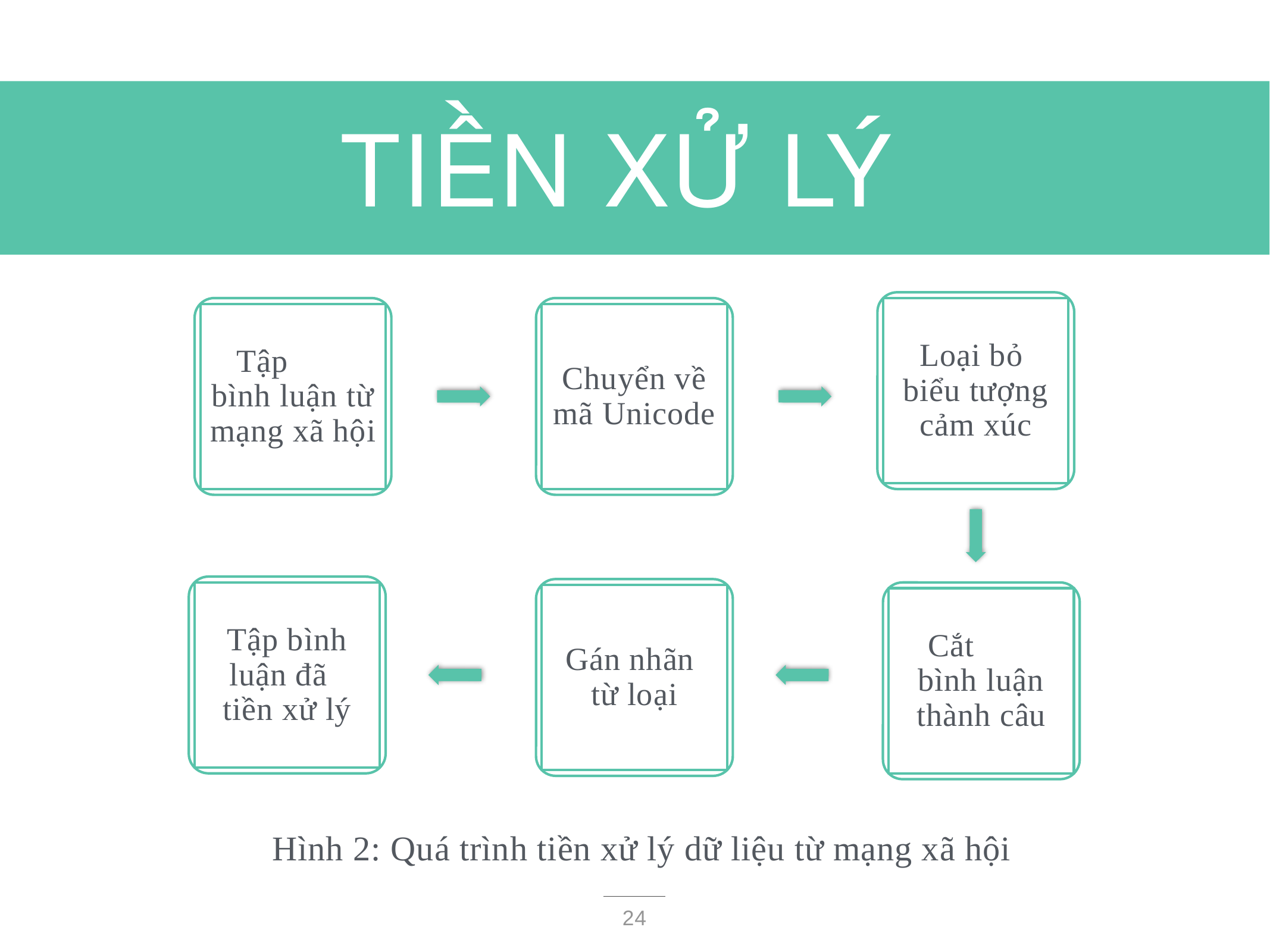

# TIỀN XỬ LÝ

Loại bỏ  biểu tượng cảm xúc

Tập        bình luận từ mạng xã hội

Chuyển về mã Unicode

Tập bình luận đã   tiền xử lý

Gán nhãn  từ loại

Cắt        bình luận thành câu

Hình 2: Quá trình tiền xử lý dữ liệu từ mạng xã hội
24